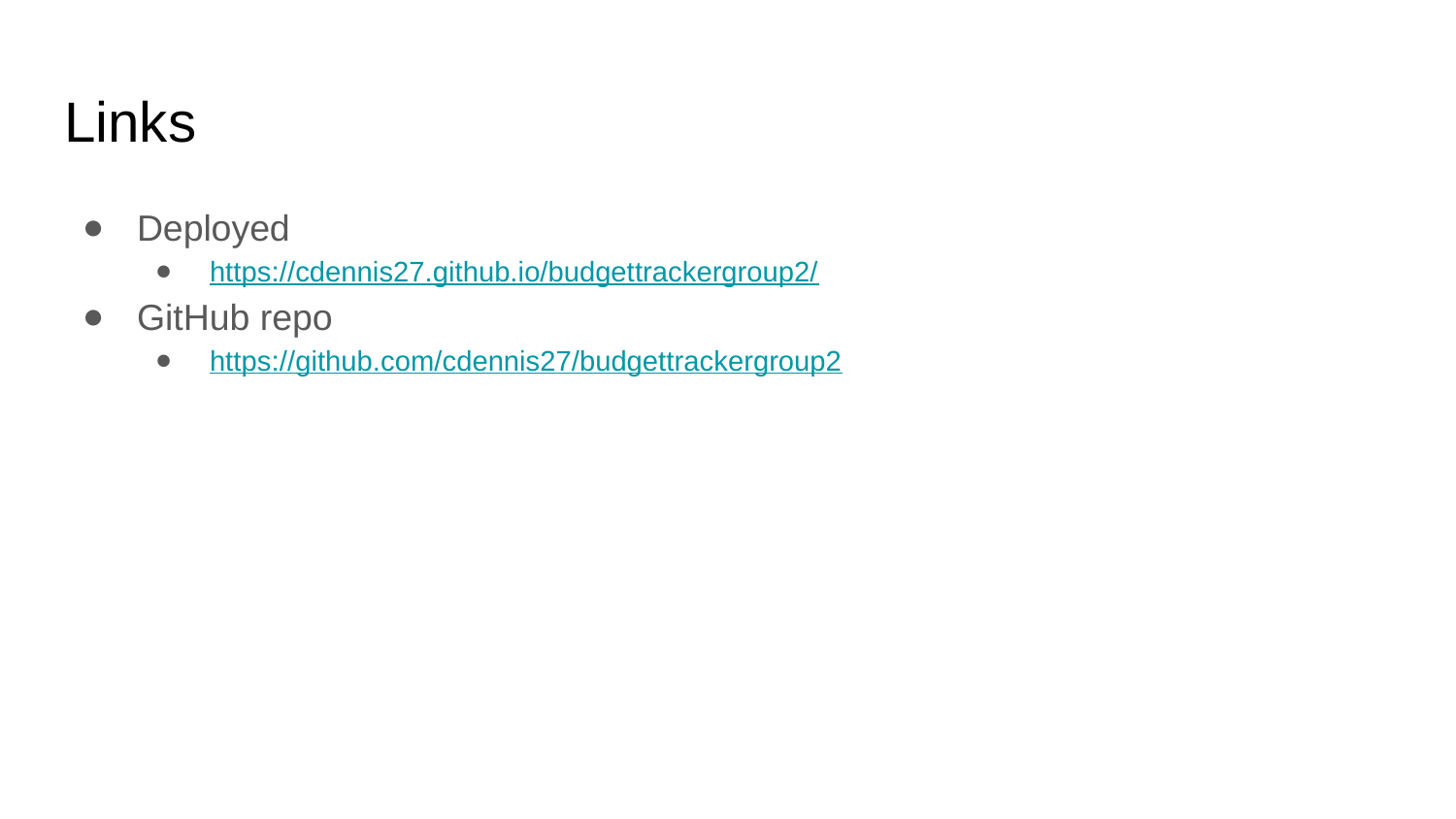

# Links
Deployed
https://cdennis27.github.io/budgettrackergroup2/
GitHub repo
https://github.com/cdennis27/budgettrackergroup2